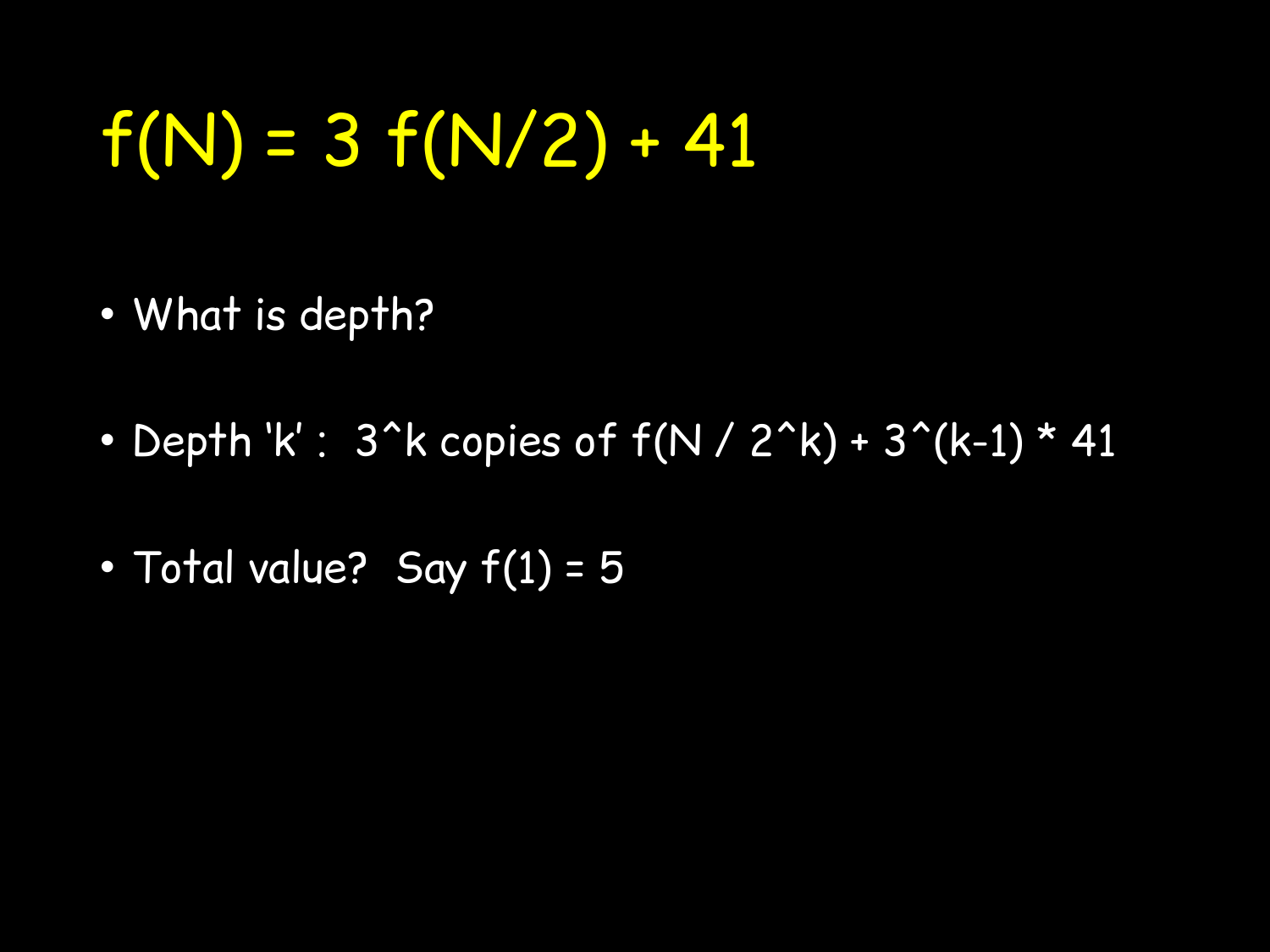

# f(N) = 3 f(N/2) + 41
What is depth?

Depth ‘k’ :  3^k copies of f(N / 2^k) + 3^(k-1) * 41

Total value?  Say f(1) = 5